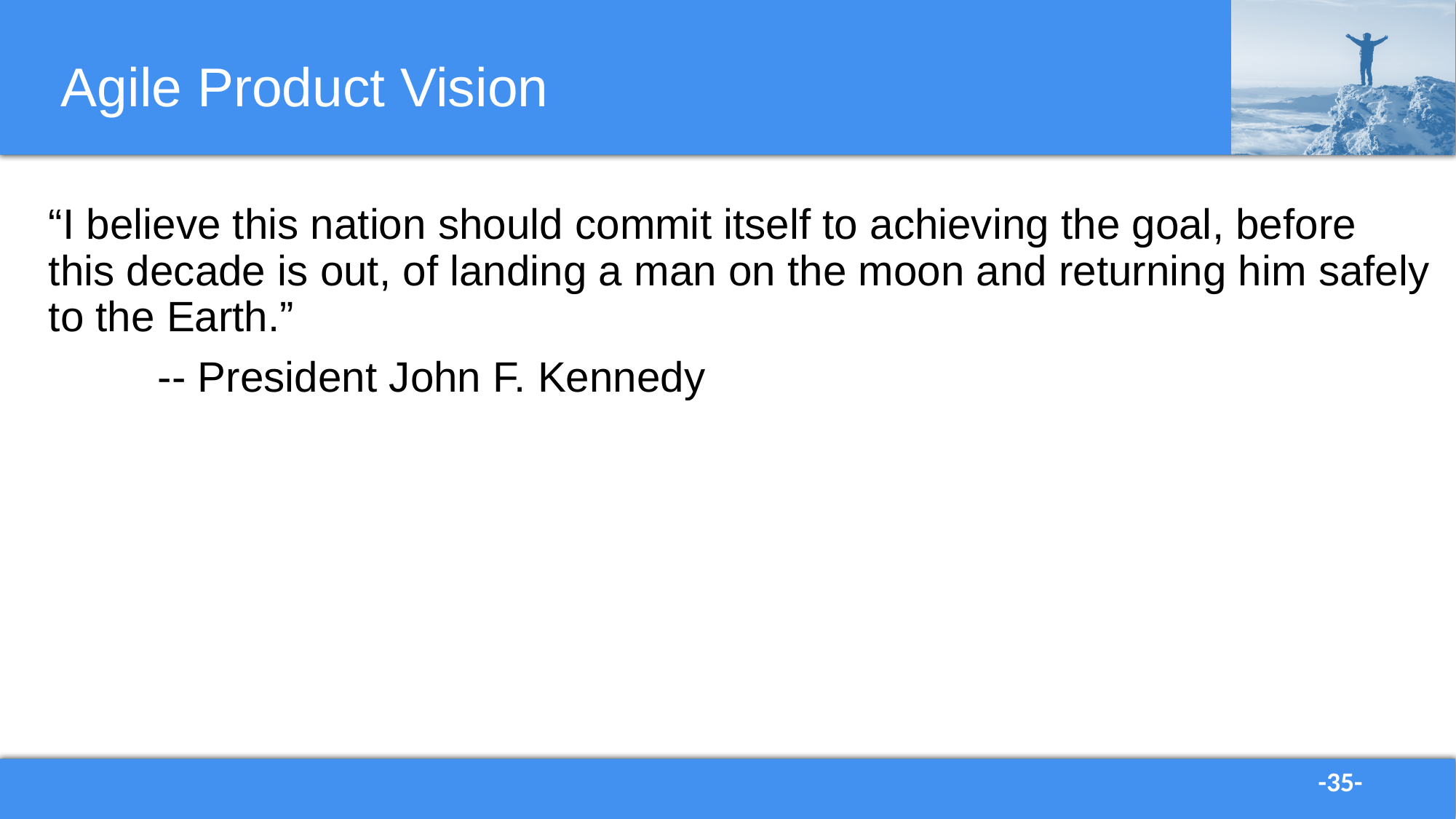

# Agile Product Vision
“I believe this nation should commit itself to achieving the goal, before this decade is out, of landing a man on the moon and returning him safely to the Earth.”
	-- President John F. Kennedy